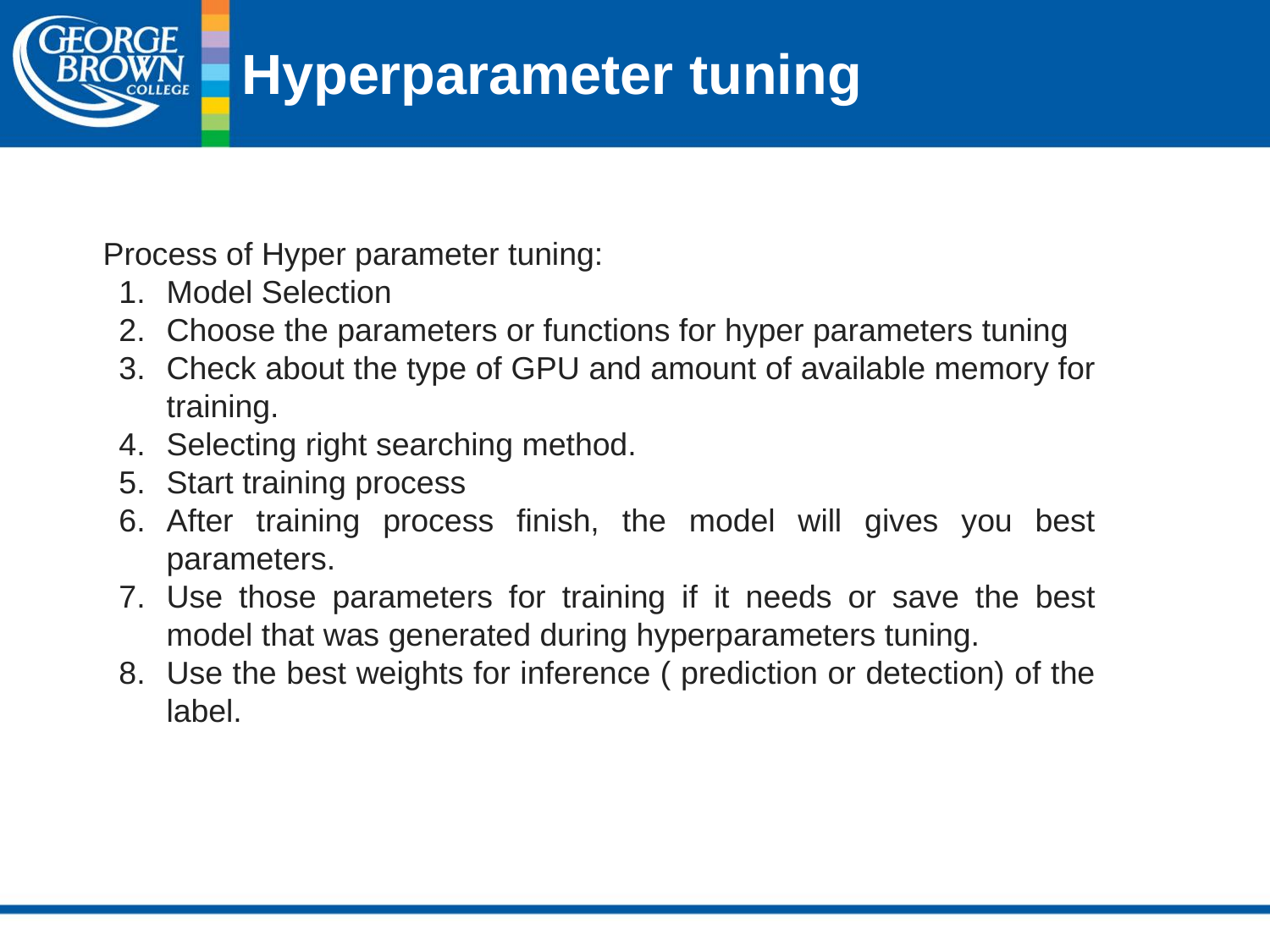

# Hyperparameter tuning
Process of Hyper parameter tuning:
Model Selection
Choose the parameters or functions for hyper parameters tuning
Check about the type of GPU and amount of available memory for training.
Selecting right searching method.
Start training process
After training process finish, the model will gives you best parameters.
Use those parameters for training if it needs or save the best model that was generated during hyperparameters tuning.
Use the best weights for inference ( prediction or detection) of the label.